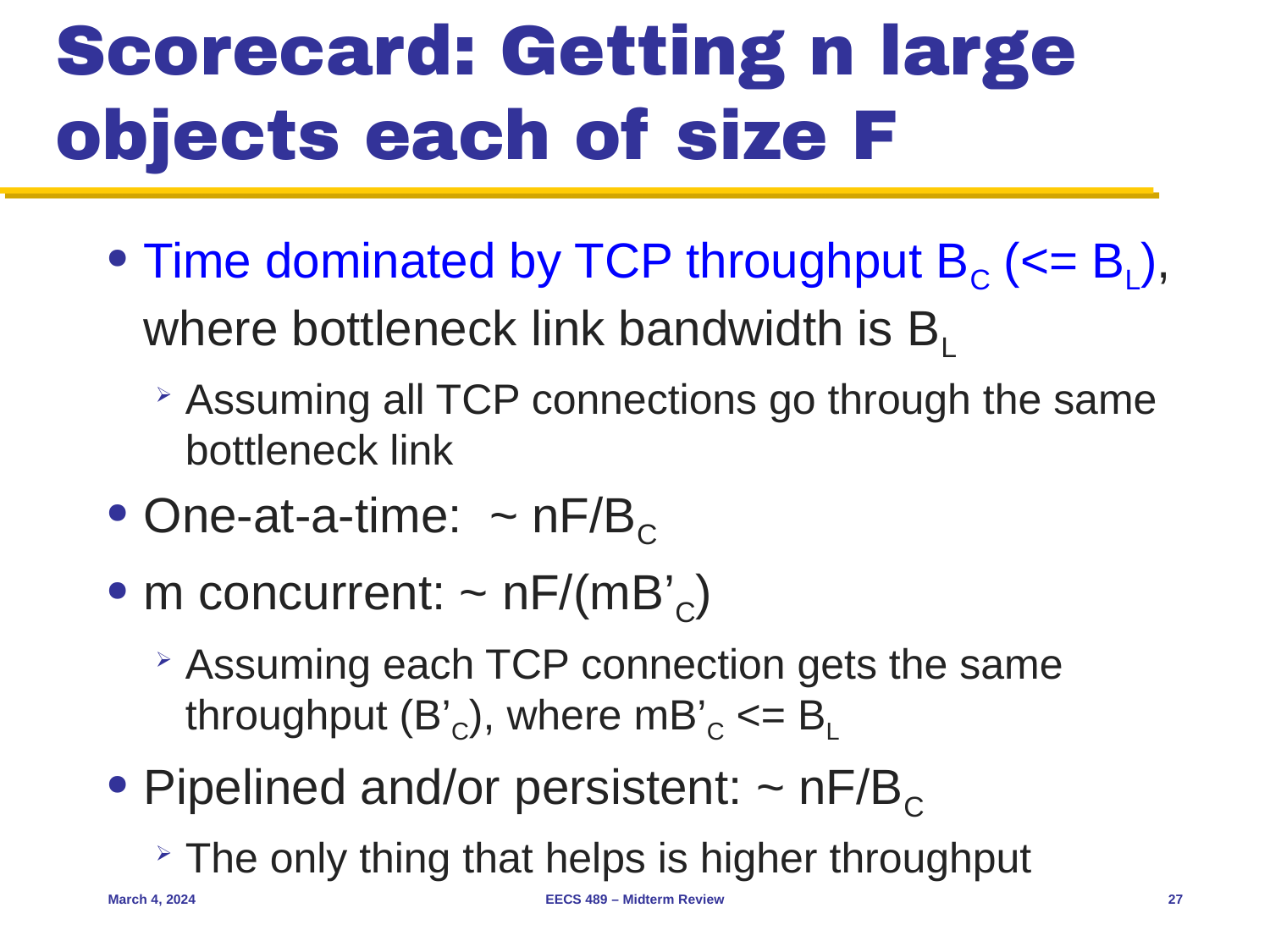

# Scorecard: Getting n large objects each of size F
Time dominated by TCP throughput BC (<= BL), where bottleneck link bandwidth is BL
Assuming all TCP connections go through the same bottleneck link
One-at-a-time:  ~ nF/BC
m concurrent: ~ nF/(mB’C)
Assuming each TCP connection gets the same throughput (B’C), where mB’C <= BL
Pipelined and/or persistent: ~ nF/BC
The only thing that helps is higher throughput

March 4, 2024
EECS 489 – Midterm Review
27